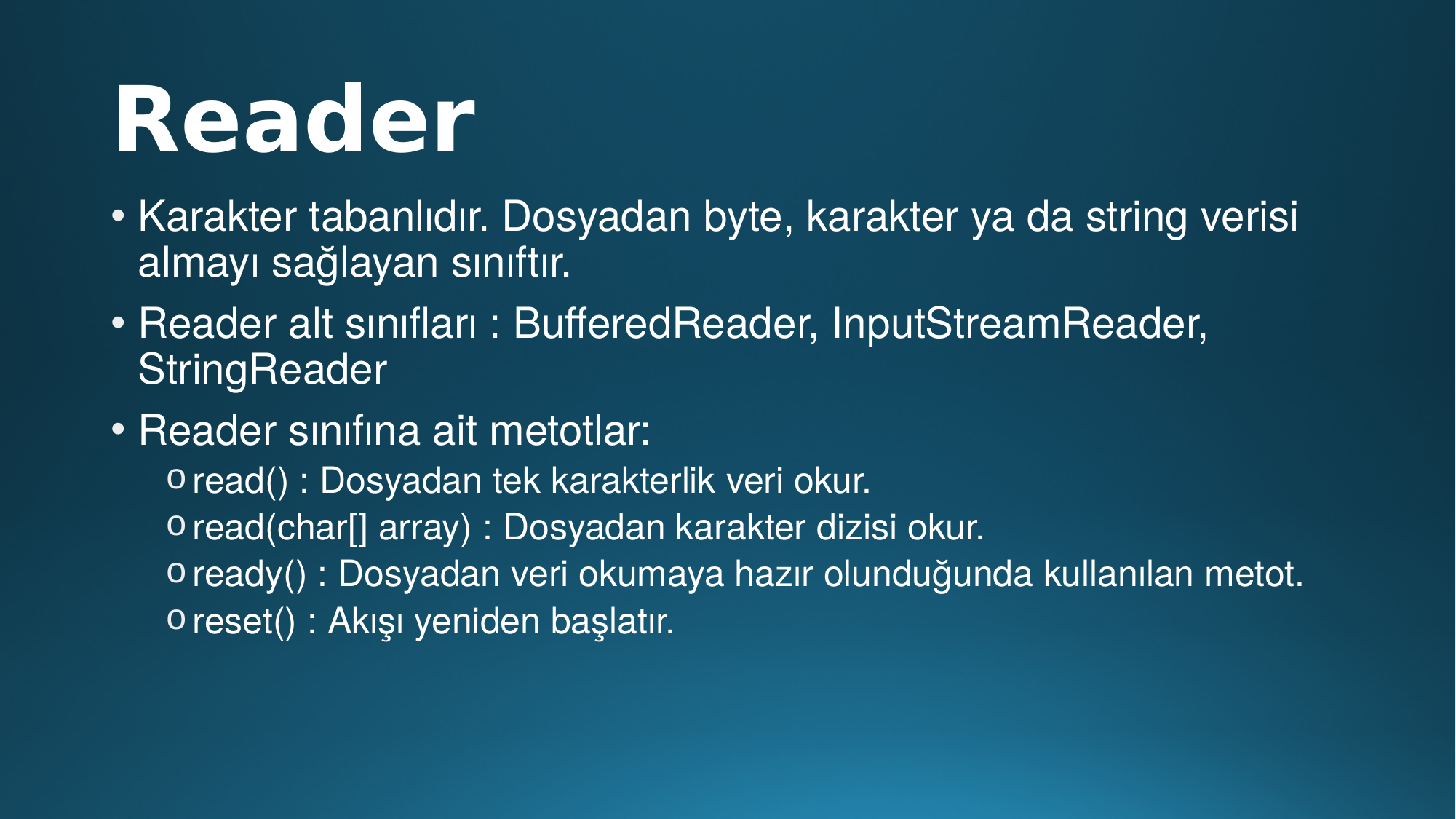

# Reader
Karakter tabanlıdır. Dosyadan byte, karakter ya da string verisi almayı sağlayan sınıftır.
Reader alt sınıfları : BufferedReader, InputStreamReader, StringReader
Reader sınıfına ait metotlar:
read() : Dosyadan tek karakterlik veri okur.
read(char[] array) : Dosyadan karakter dizisi okur.
ready() : Dosyadan veri okumaya hazır olunduğunda kullanılan metot.
reset() : Akışı yeniden başlatır.